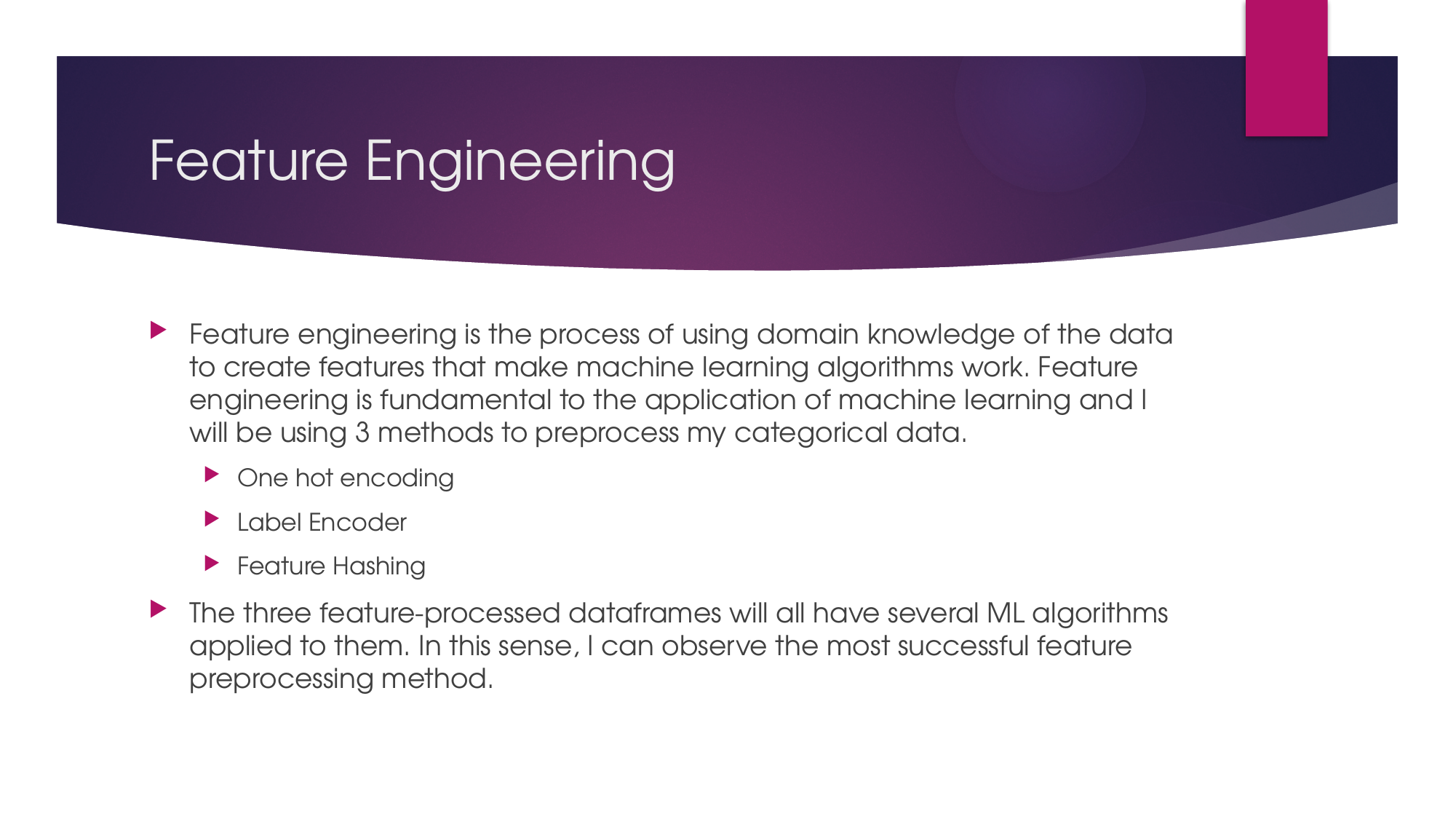

# Feature Engineering
Feature engineering is the process of using domain knowledge of the data to create features that make machine learning algorithms work. Feature engineering is fundamental to the application of machine learning and I will be using 3 methods to preprocess my categorical data.
One hot encoding
Label Encoder
Feature Hashing
The three feature-processed dataframes will all have several ML algorithms applied to them. In this sense, I can observe the most successful feature preprocessing method.